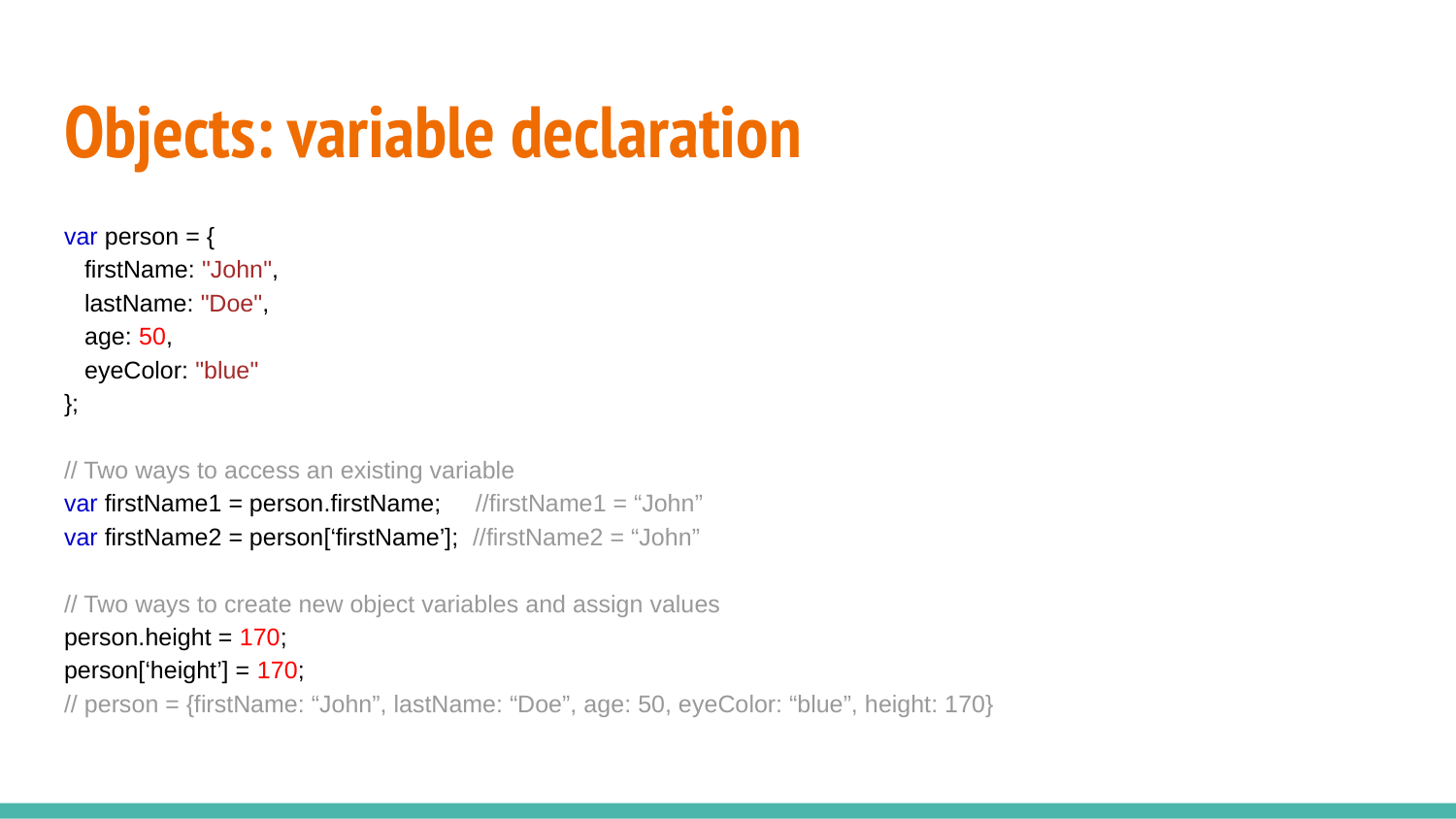

# Objects: variable declaration
var person = {
   firstName: "John",
   lastName: "Doe",
   age: 50,
   eyeColor: "blue"
};

// Two ways to access an existing variable
var firstName1 = person.firstName;     //firstName1 = “John”
var firstName2 = person[‘firstName’];  //firstName2 = “John”

// Two ways to create new object variables and assign values
person.height = 170;
person[‘height’] = 170;
// person = {firstName: “John”, lastName: “Doe”, age: 50, eyeColor: “blue”, height: 170}